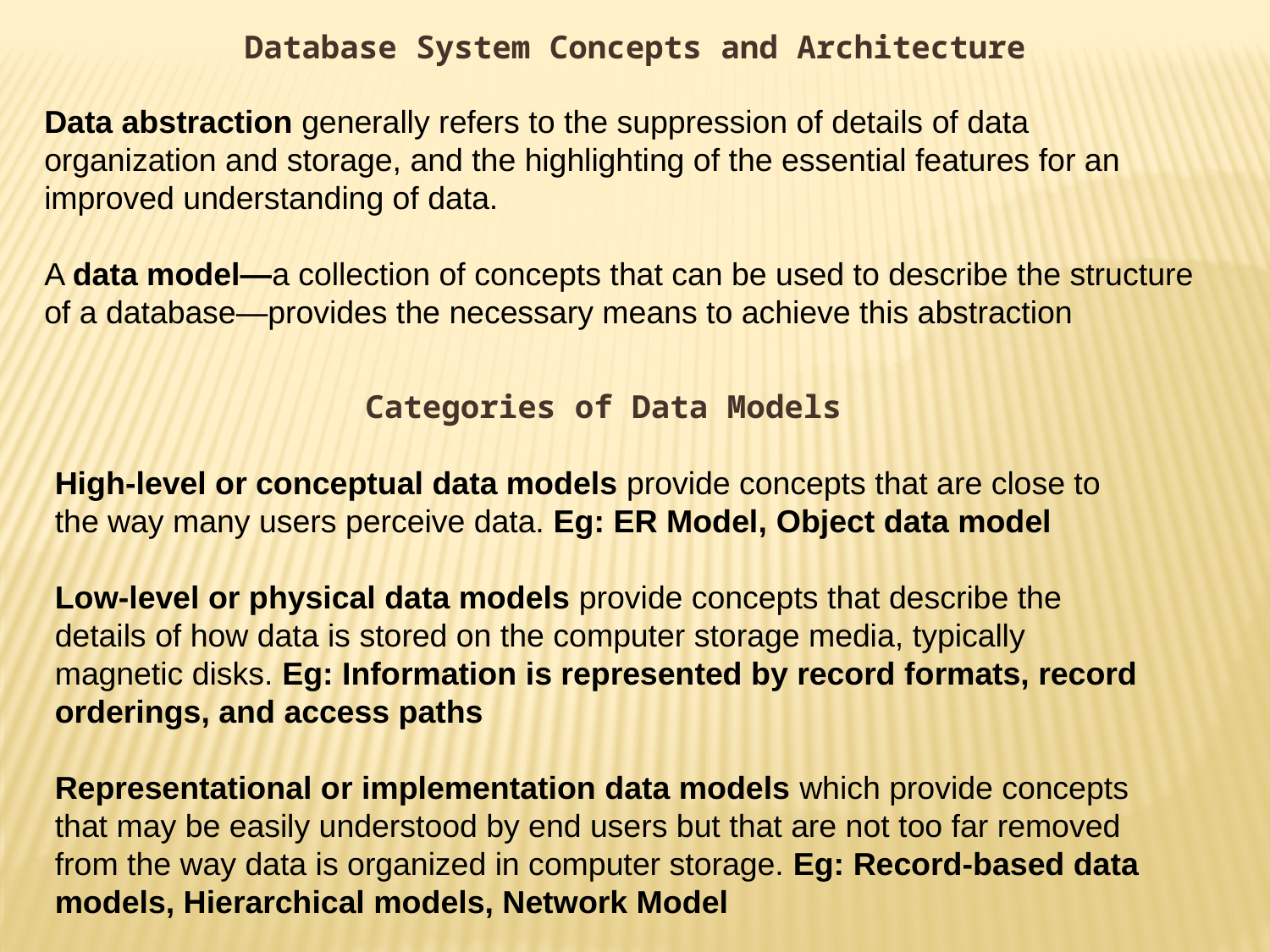

Database System Concepts and Architecture
Data abstraction generally refers to the suppression of details of data organization and storage, and the highlighting of the essential features for an improved understanding of data.

A data model—a collection of concepts that can be used to describe the structure of a database—provides the necessary means to achieve this abstraction
Categories of Data Models

High-level or conceptual data models provide concepts that are close to the way many users perceive data. Eg: ER Model, Object data model

Low-level or physical data models provide concepts that describe the details of how data is stored on the computer storage media, typically magnetic disks. Eg: Information is represented by record formats, record orderings, and access paths

Representational or implementation data models which provide concepts that may be easily understood by end users but that are not too far removed from the way data is organized in computer storage. Eg: Record-based data models, Hierarchical models, Network Model